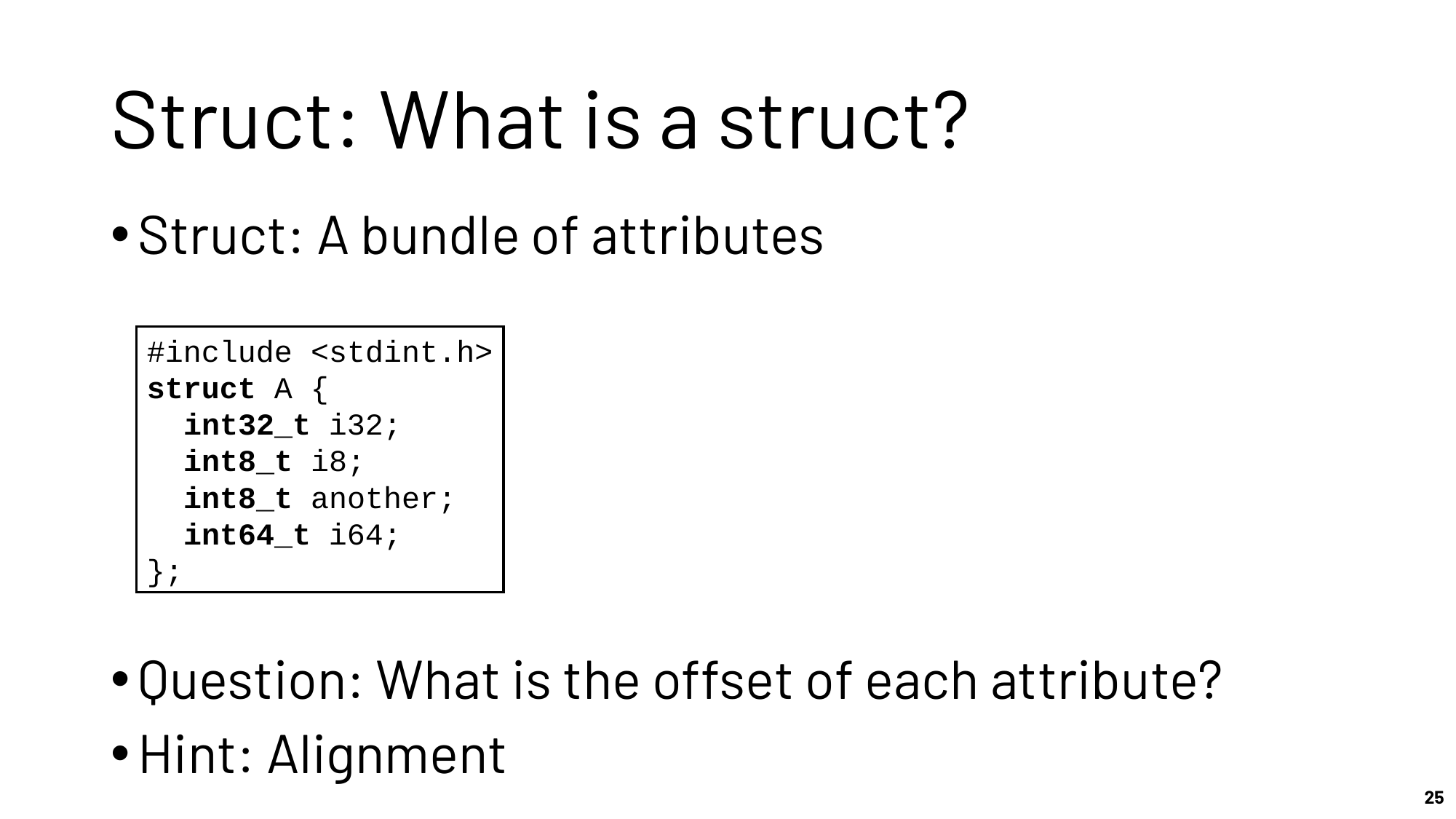

# Struct: What is a struct?
Struct: A bundle of attributes

Question: What is the offset of each attribute?
Hint: Alignment
#include <stdint.h>
struct A {
  int32_t i32;
  int8_t i8;
  int8_t another;
  int64_t i64;
};
25